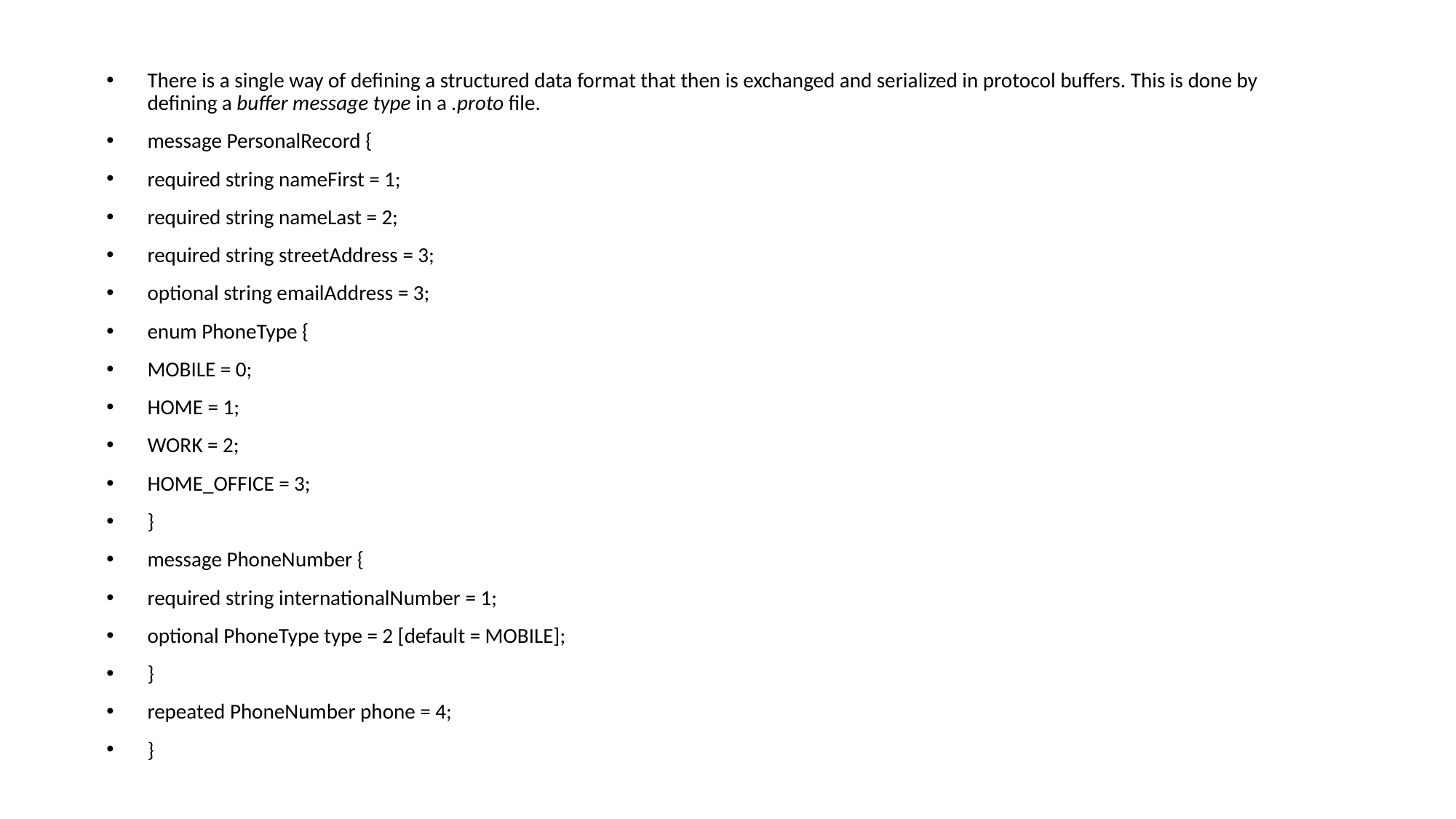

There is a single way of defining a structured data format that then is exchanged and serialized in protocol buffers. This is done by defining a buffer message type in a .proto file.
message PersonalRecord {
required string nameFirst = 1;
required string nameLast = 2;
required string streetAddress = 3;
optional string emailAddress = 3;
enum PhoneType {
MOBILE = 0;
HOME = 1;
WORK = 2;
HOME_OFFICE = 3;
}
message PhoneNumber {
required string internationalNumber = 1;
optional PhoneType type = 2 [default = MOBILE];
}
repeated PhoneNumber phone = 4;
}